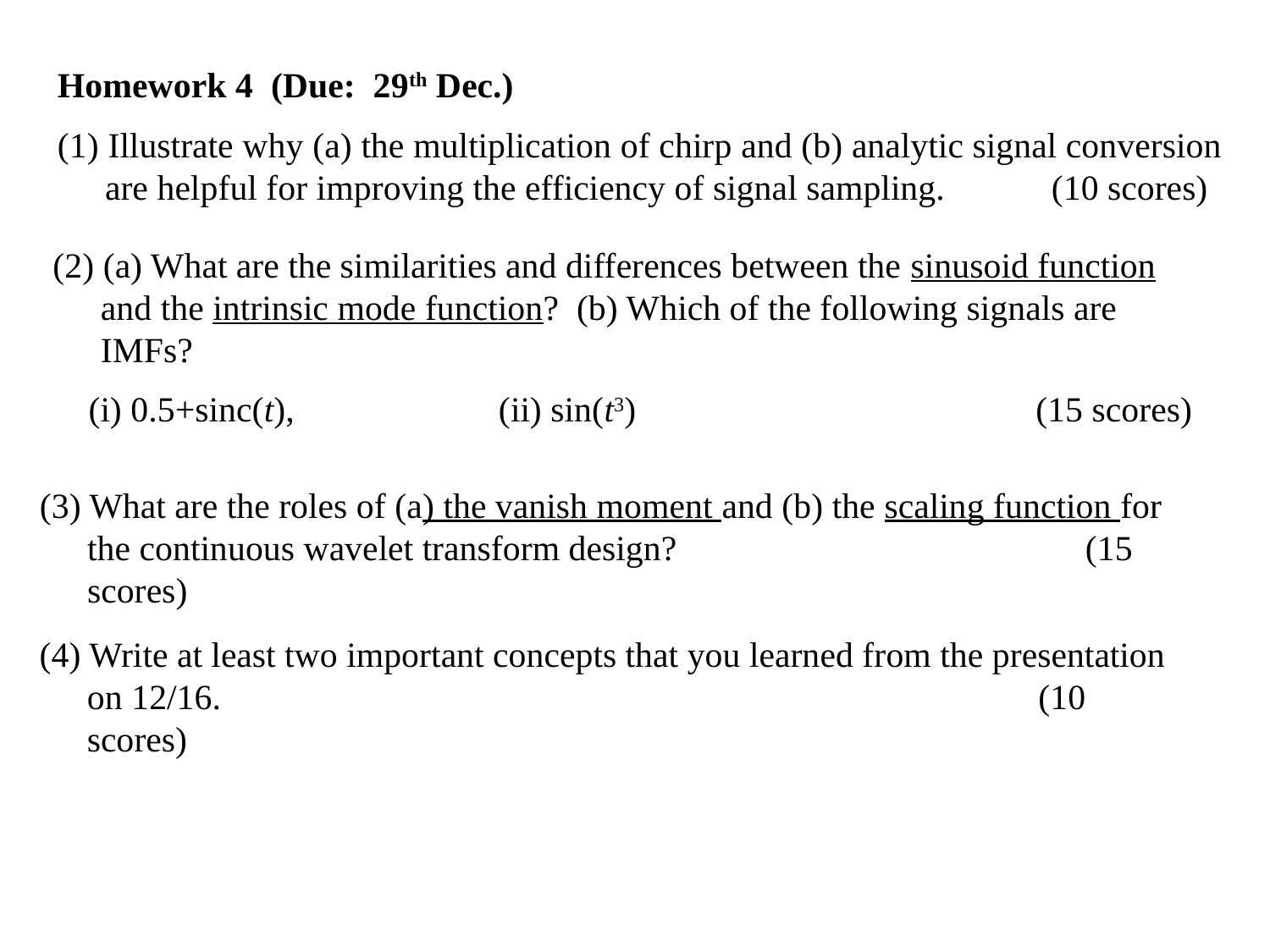

Homework 4  (Due:  29th Dec.)
(1) Illustrate why (a) the multiplication of chirp and (b) analytic signal conversion are helpful for improving the efficiency of signal sampling.            (10 scores)
(2) (a) What are the similarities and differences between the sinusoid function and the intrinsic mode function?  (b) Which of the following signals are IMFs?
    (i) 0.5+sinc(t),                       (ii) sin(t3)                                             (15 scores)
(3) What are the roles of (a) the vanish moment and (b) the scaling function for the continuous wavelet transform design?                                              (15 scores)
(4) Write at least two important concepts that you learned from the presentation on 12/16.                                                                                            (10 scores)